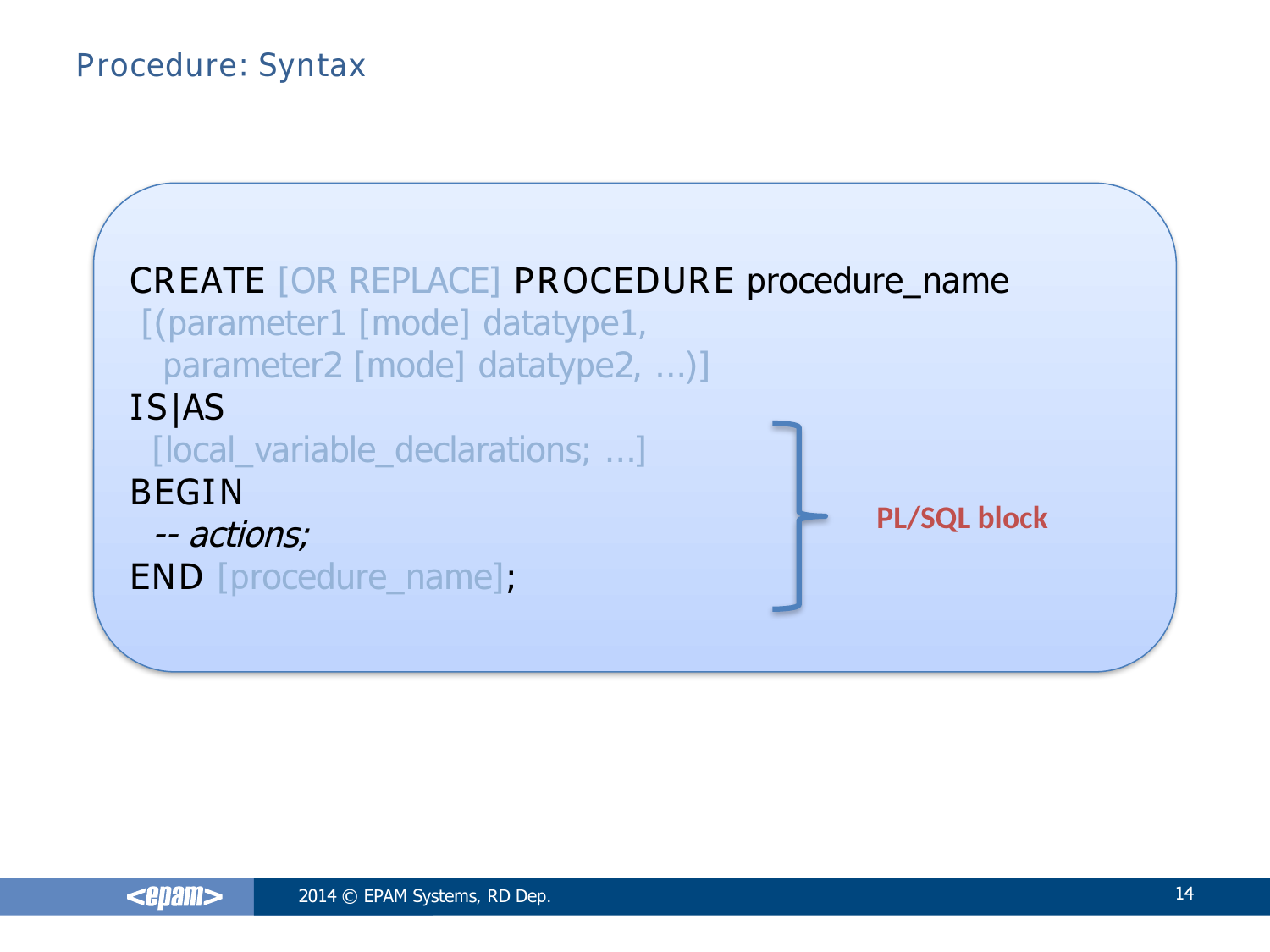

# Procedure: Syntax

CREATE [OR REPLACE] PROCEDURE procedure_name
 [(parameter1 [mode] datatype1,
   parameter2 [mode] datatype2, ...)]
IS|AS
  [local_variable_declarations; ...]
BEGIN
  -- actions;
END [procedure_name];

PL/SQL block
14
2014 © EPAM Systems, RD Dep.